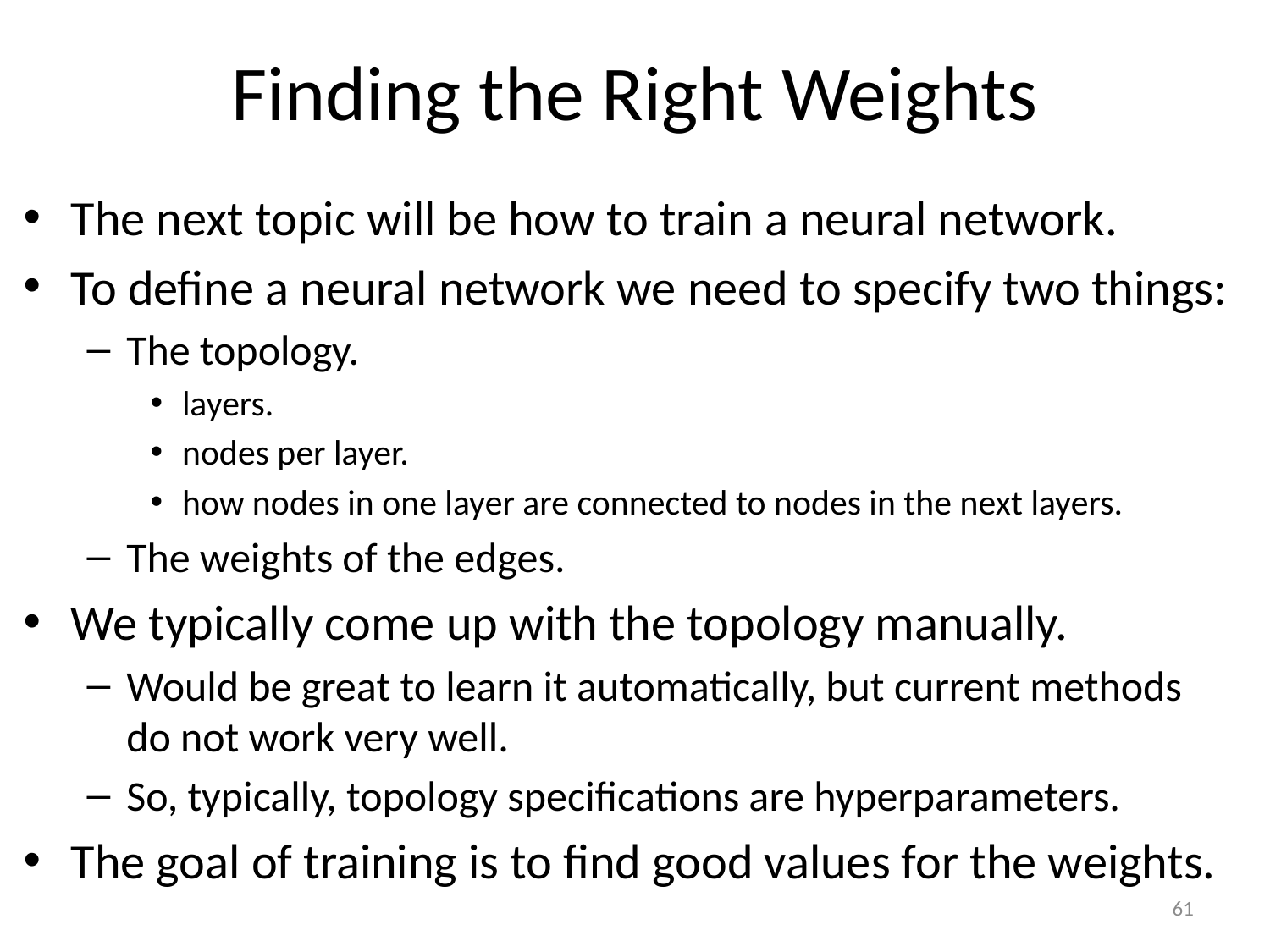

# Finding the Right Weights
The next topic will be how to train a neural network.
To define a neural network we need to specify two things:
The topology.
layers.
nodes per layer.
how nodes in one layer are connected to nodes in the next layers.
The weights of the edges.
We typically come up with the topology manually.
Would be great to learn it automatically, but current methods do not work very well.
So, typically, topology specifications are hyperparameters.
The goal of training is to find good values for the weights.
61